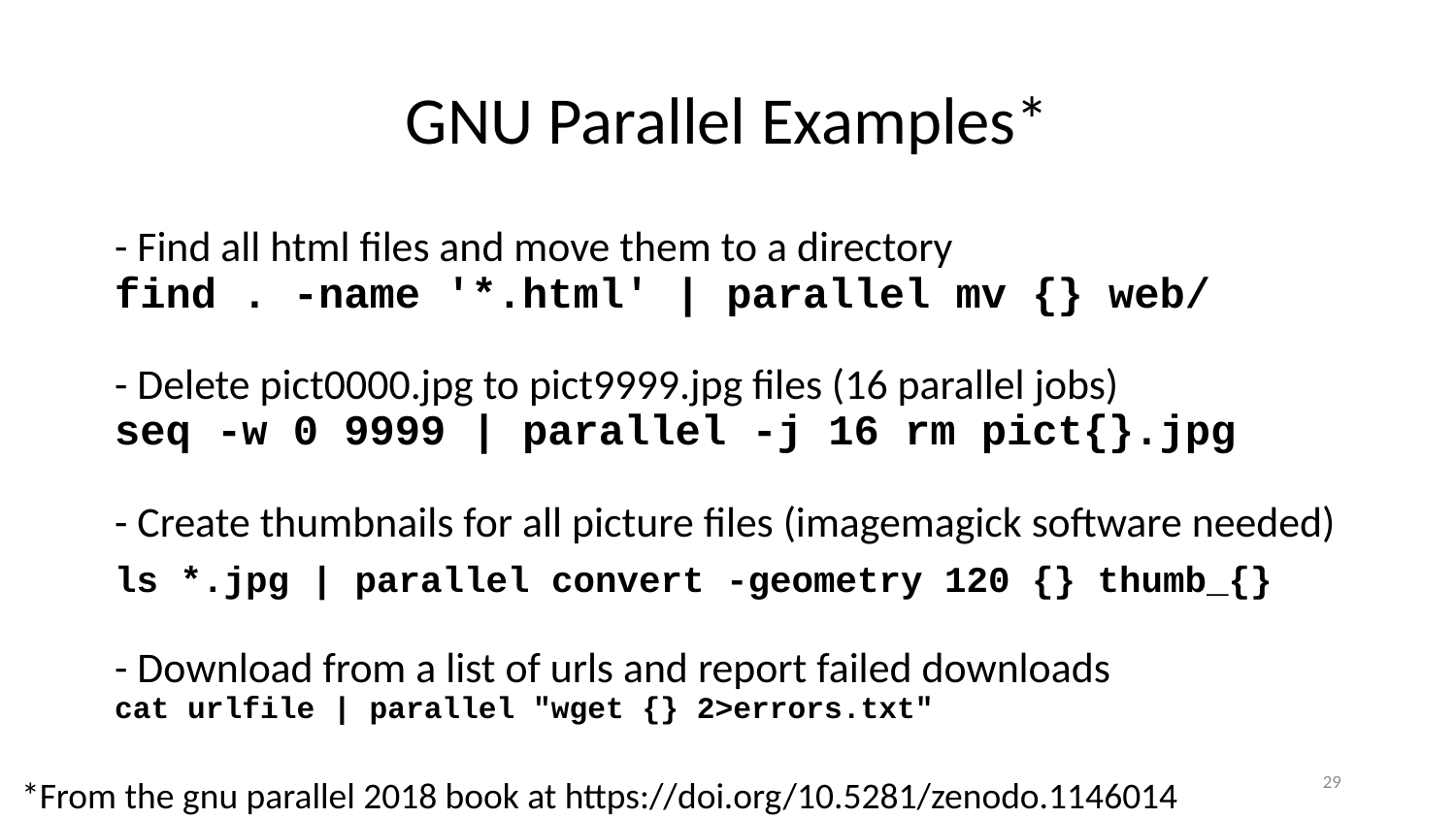

# GNU Parallel Examples*
- Find all html files and move them to a directory
find . -name '*.html' | parallel mv {} web/
- Delete pict0000.jpg to pict9999.jpg files (16 parallel jobs)
seq -w 0 9999 | parallel -j 16 rm pict{}.jpg
- Create thumbnails for all picture files (imagemagick software needed)
ls *.jpg | parallel convert -geometry 120 {} thumb_{}
- Download from a list of urls and report failed downloads
cat urlfile | parallel "wget {} 2>errors.txt"
29
*From the gnu parallel 2018 book at https://doi.org/10.5281/zenodo.1146014